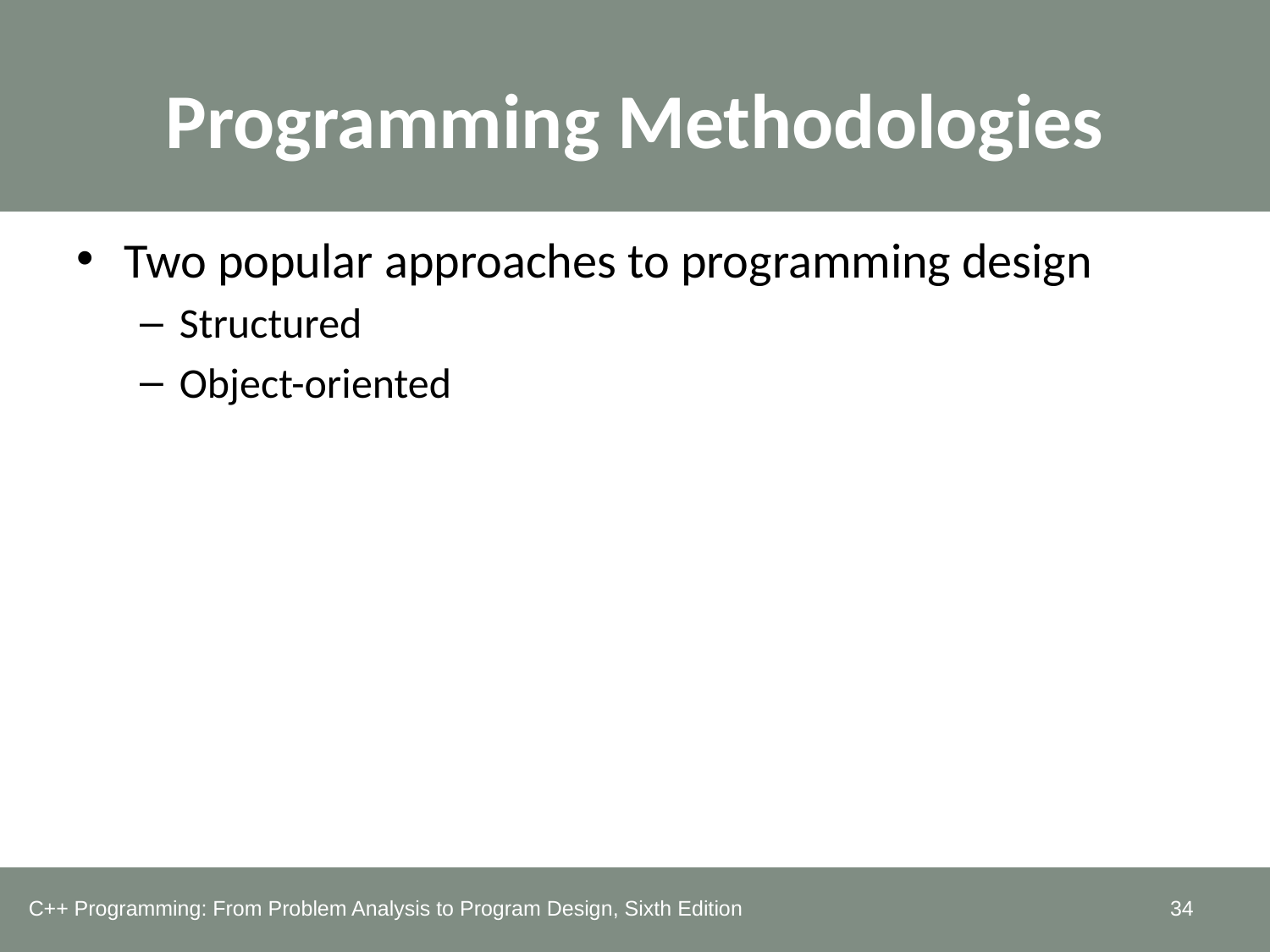

# Programming Methodologies
Two popular approaches to programming design
Structured
Object-oriented
C++ Programming: From Problem Analysis to Program Design, Sixth Edition
34